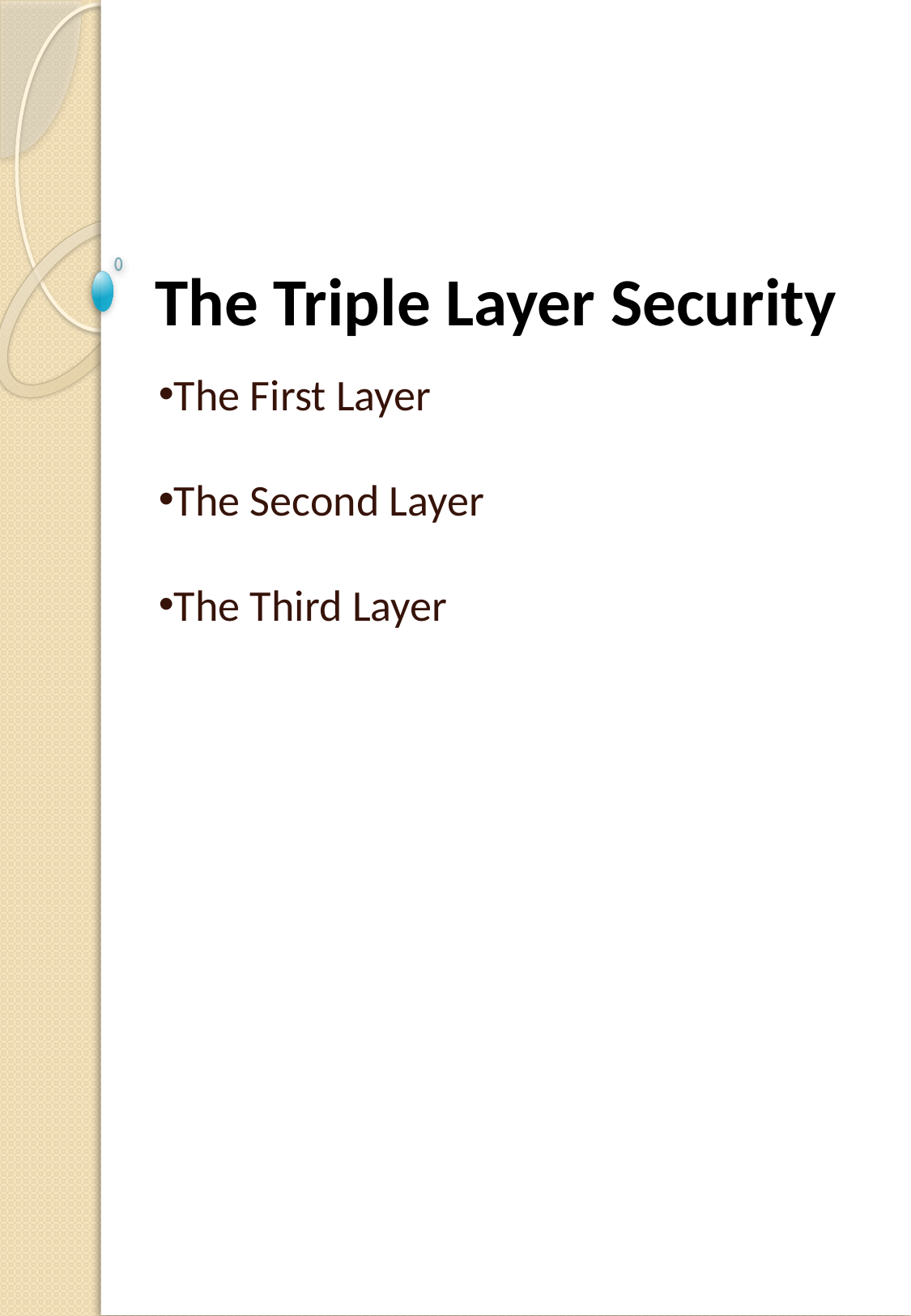

# The Triple Layer Security
The First Layer

The Second Layer

The Third Layer